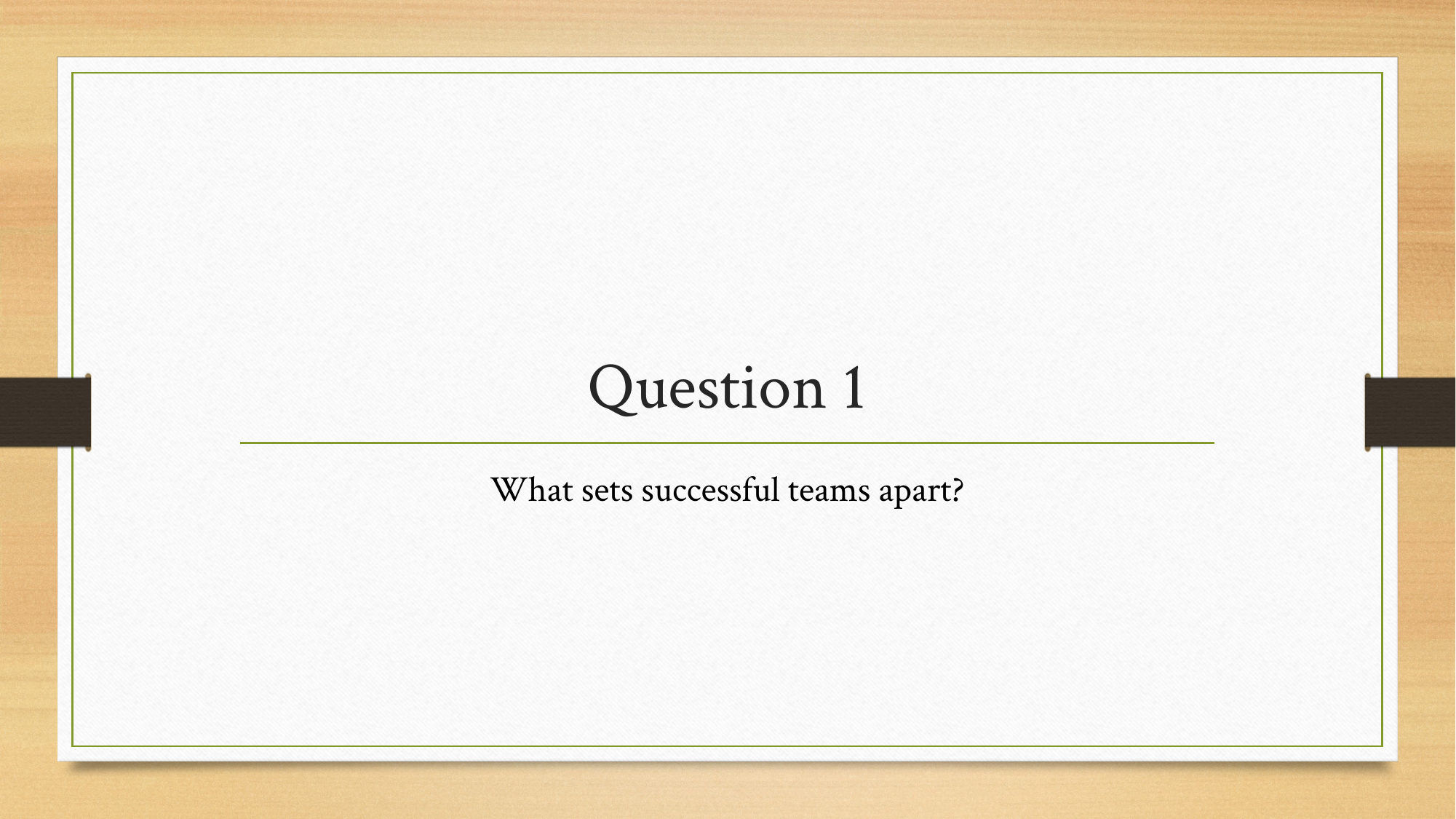

# Question 1
What sets successful teams apart?